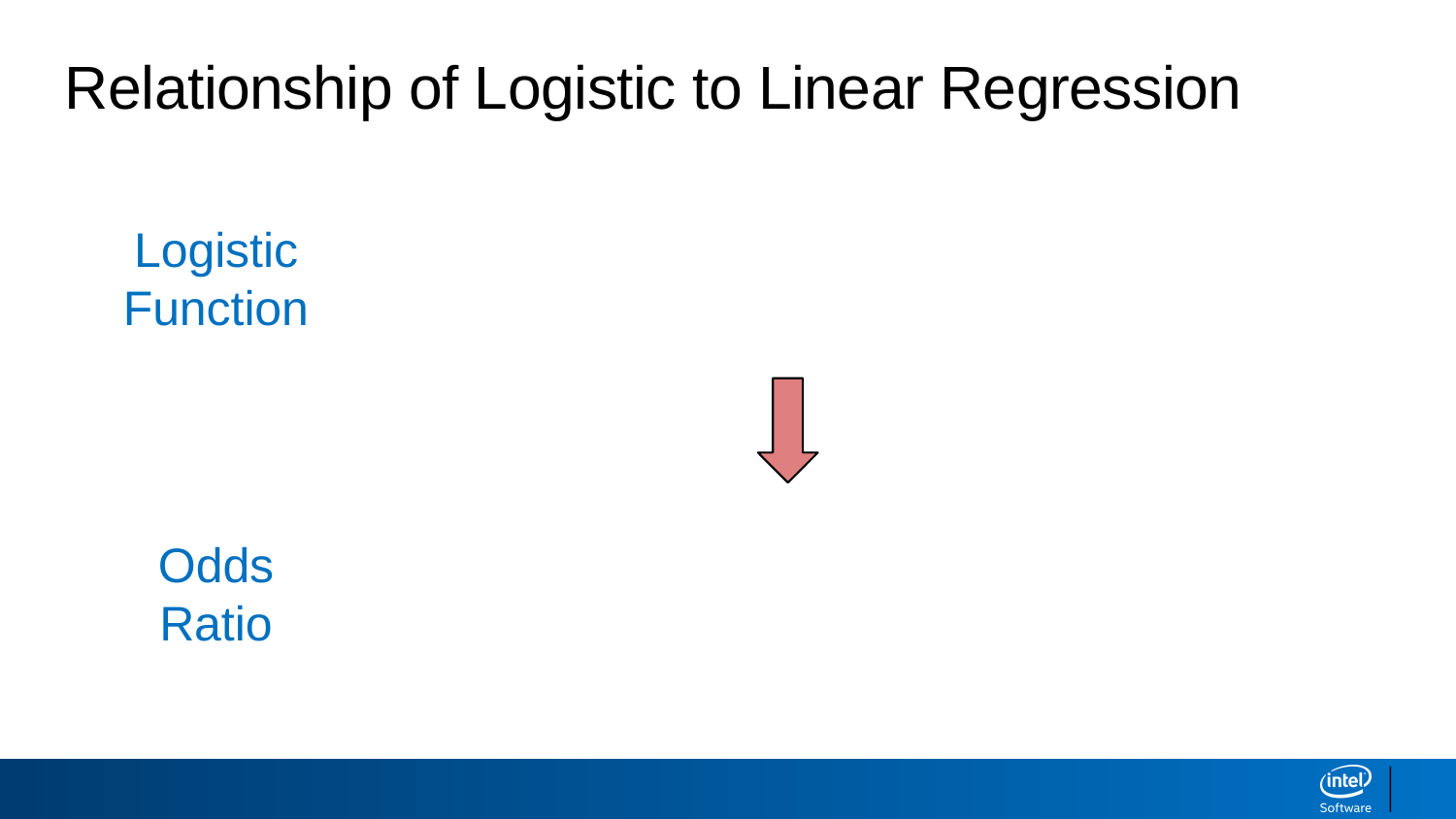

Relationship of Logistic to Linear Regression

Logistic Function

Odds
Ratio